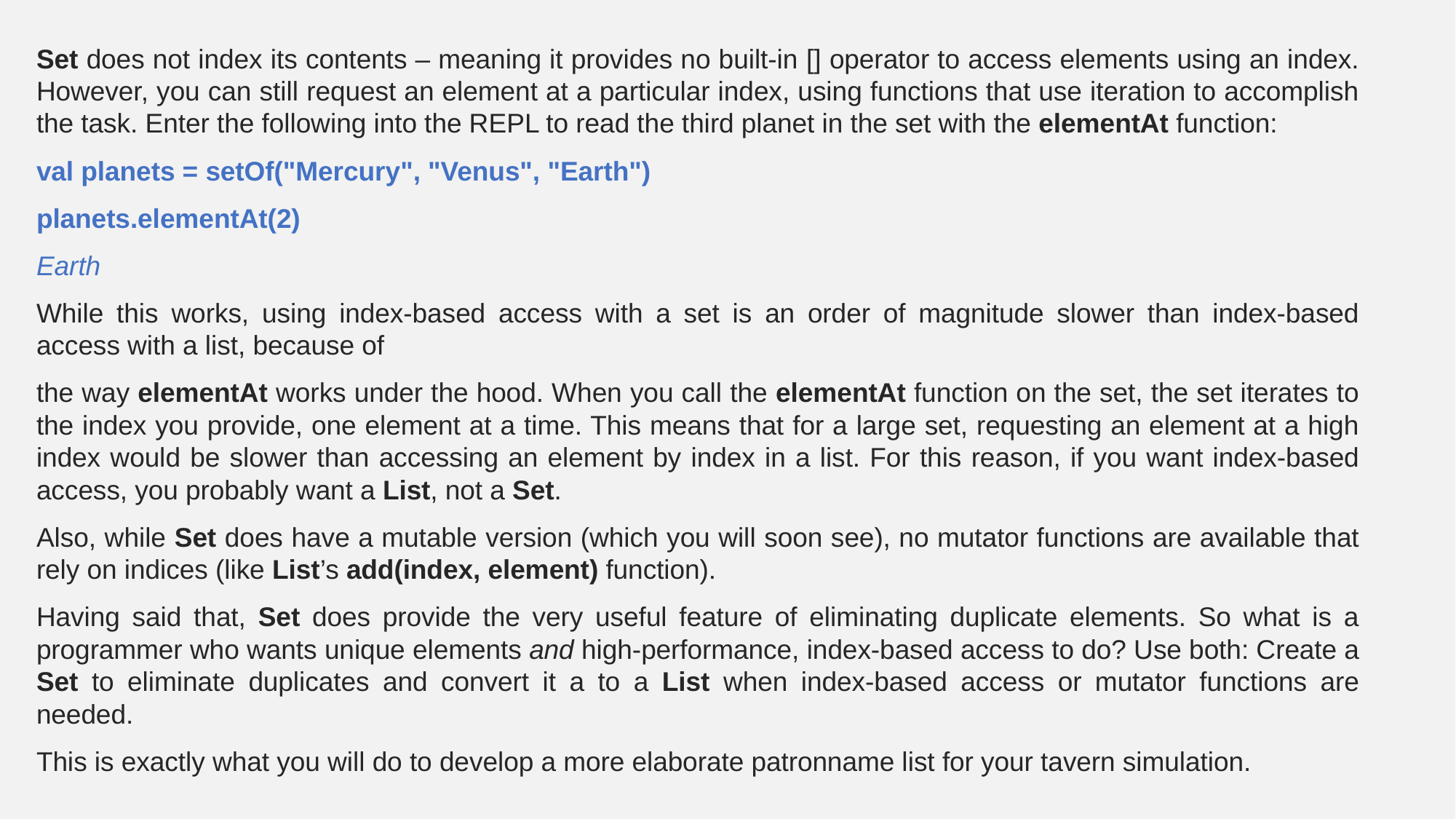

Set does not index its contents – meaning it provides no built-in [] operator to access elements using an index. However, you can still request an element at a particular index, using functions that use iteration to accomplish the task. Enter the following into the REPL to read the third planet in the set with the elementAt function:
val planets = setOf("Mercury", "Venus", "Earth")
planets.elementAt(2)
Earth
While this works, using index-based access with a set is an order of magnitude slower than index-based access with a list, because of
the way elementAt works under the hood. When you call the elementAt function on the set, the set iterates to the index you provide, one element at a time. This means that for a large set, requesting an element at a high index would be slower than accessing an element by index in a list. For this reason, if you want index-based access, you probably want a List, not a Set.
Also, while Set does have a mutable version (which you will soon see), no mutator functions are available that rely on indices (like List’s add(index, element) function).
Having said that, Set does provide the very useful feature of eliminating duplicate elements. So what is a programmer who wants unique elements and high-performance, index-based access to do? Use both: Create a Set to eliminate duplicates and convert it a to a List when index-based access or mutator functions are needed.
This is exactly what you will do to develop a more elaborate patronname list for your tavern simulation.